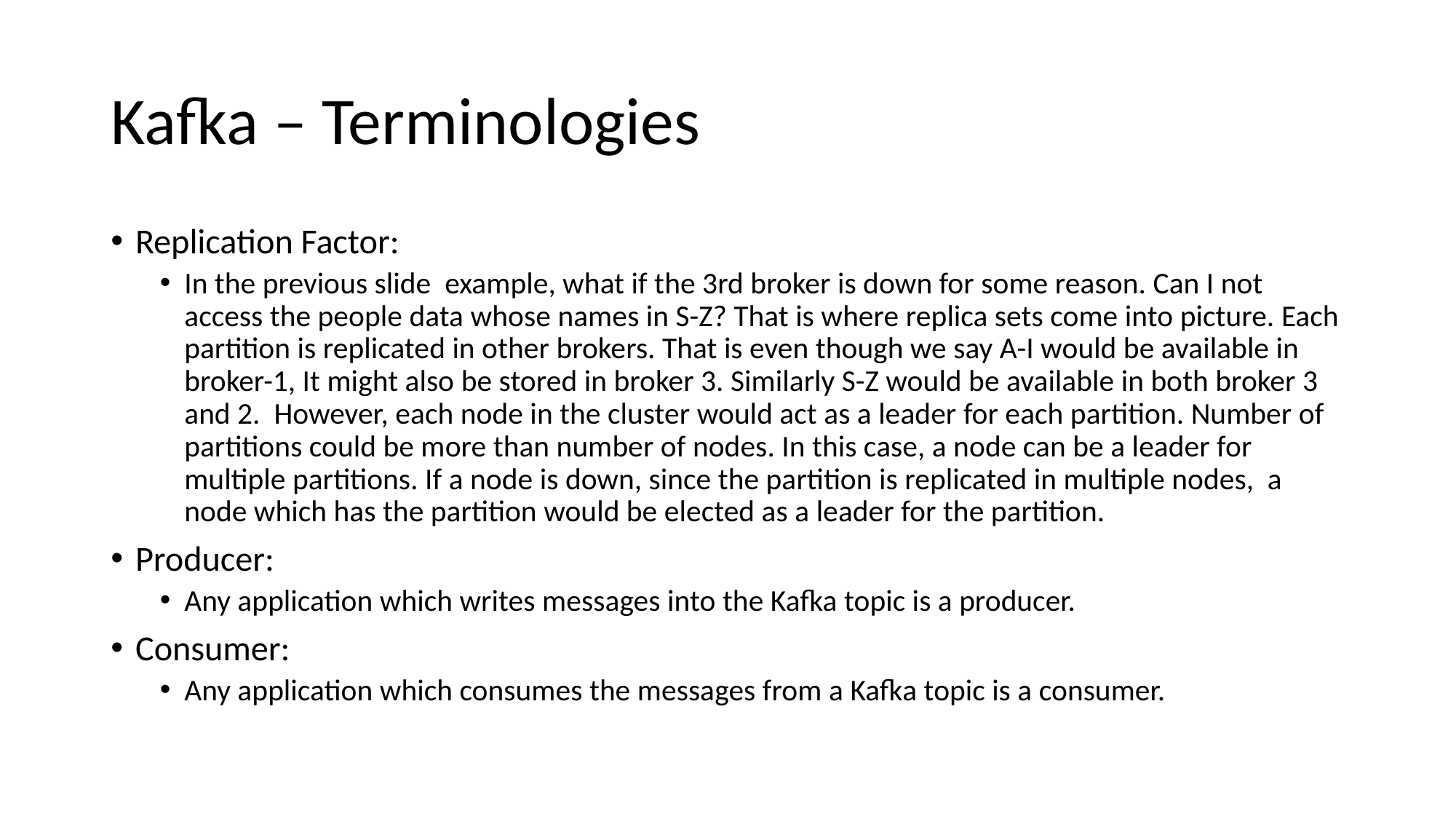

# Kafka – Terminologies
Replication Factor:
In the previous slide  example, what if the 3rd broker is down for some reason. Can I not access the people data whose names in S-Z? That is where replica sets come into picture. Each partition is replicated in other brokers. That is even though we say A-I would be available in broker-1, It might also be stored in broker 3. Similarly S-Z would be available in both broker 3 and 2.  However, each node in the cluster would act as a leader for each partition. Number of partitions could be more than number of nodes. In this case, a node can be a leader for multiple partitions. If a node is down, since the partition is replicated in multiple nodes,  a node which has the partition would be elected as a leader for the partition.
Producer:
Any application which writes messages into the Kafka topic is a producer.
Consumer:
Any application which consumes the messages from a Kafka topic is a consumer.